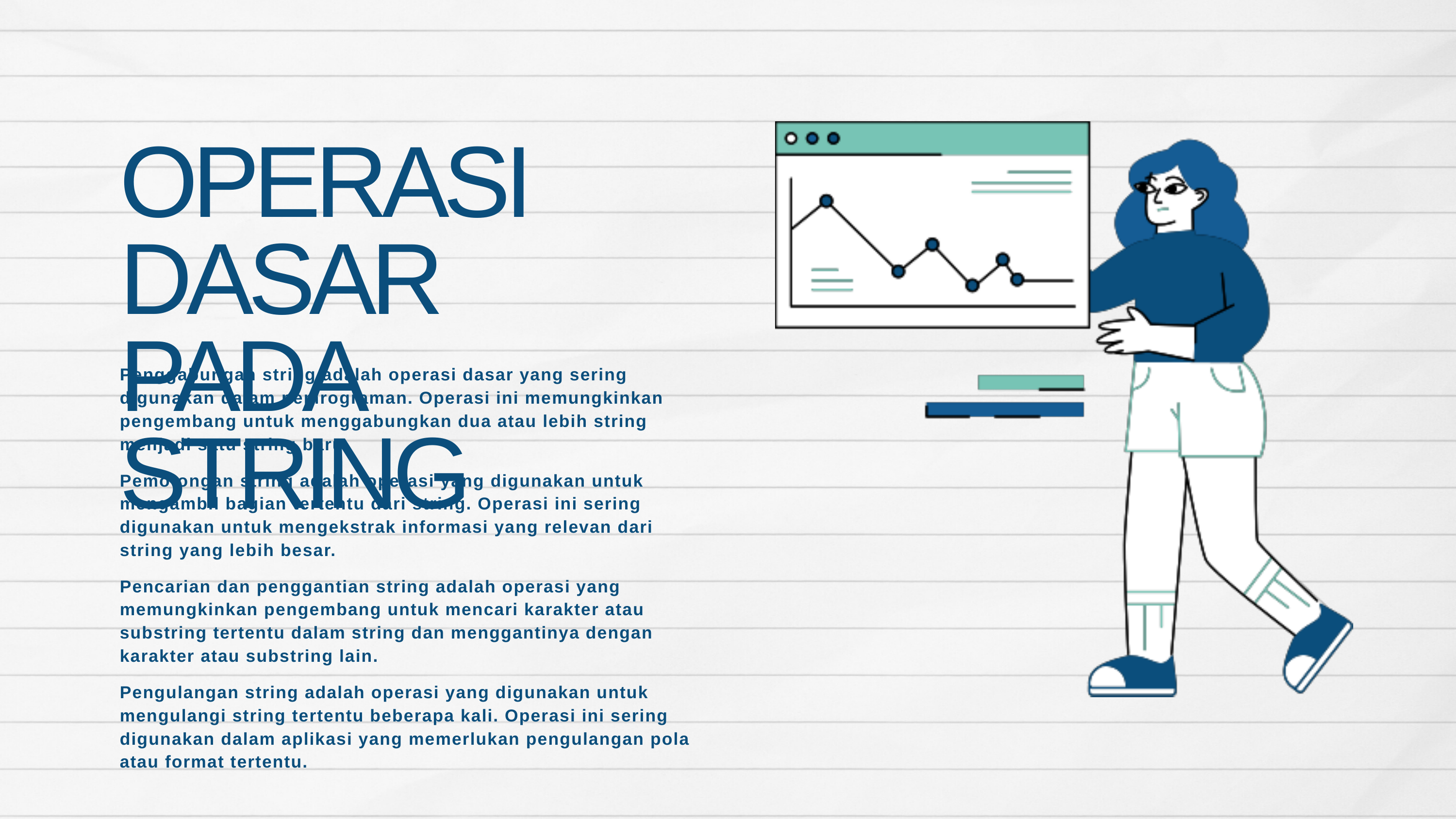

OPERASI DASAR PADA STRING
Penggabungan string adalah operasi dasar yang sering digunakan dalam pemrograman. Operasi ini memungkinkan pengembang untuk menggabungkan dua atau lebih string menjadi satu string baru.
Pemotongan string adalah operasi yang digunakan untuk mengambil bagian tertentu dari string. Operasi ini sering digunakan untuk mengekstrak informasi yang relevan dari string yang lebih besar.
Pencarian dan penggantian string adalah operasi yang memungkinkan pengembang untuk mencari karakter atau substring tertentu dalam string dan menggantinya dengan karakter atau substring lain.
Pengulangan string adalah operasi yang digunakan untuk mengulangi string tertentu beberapa kali. Operasi ini sering digunakan dalam aplikasi yang memerlukan pengulangan pola atau format tertentu.